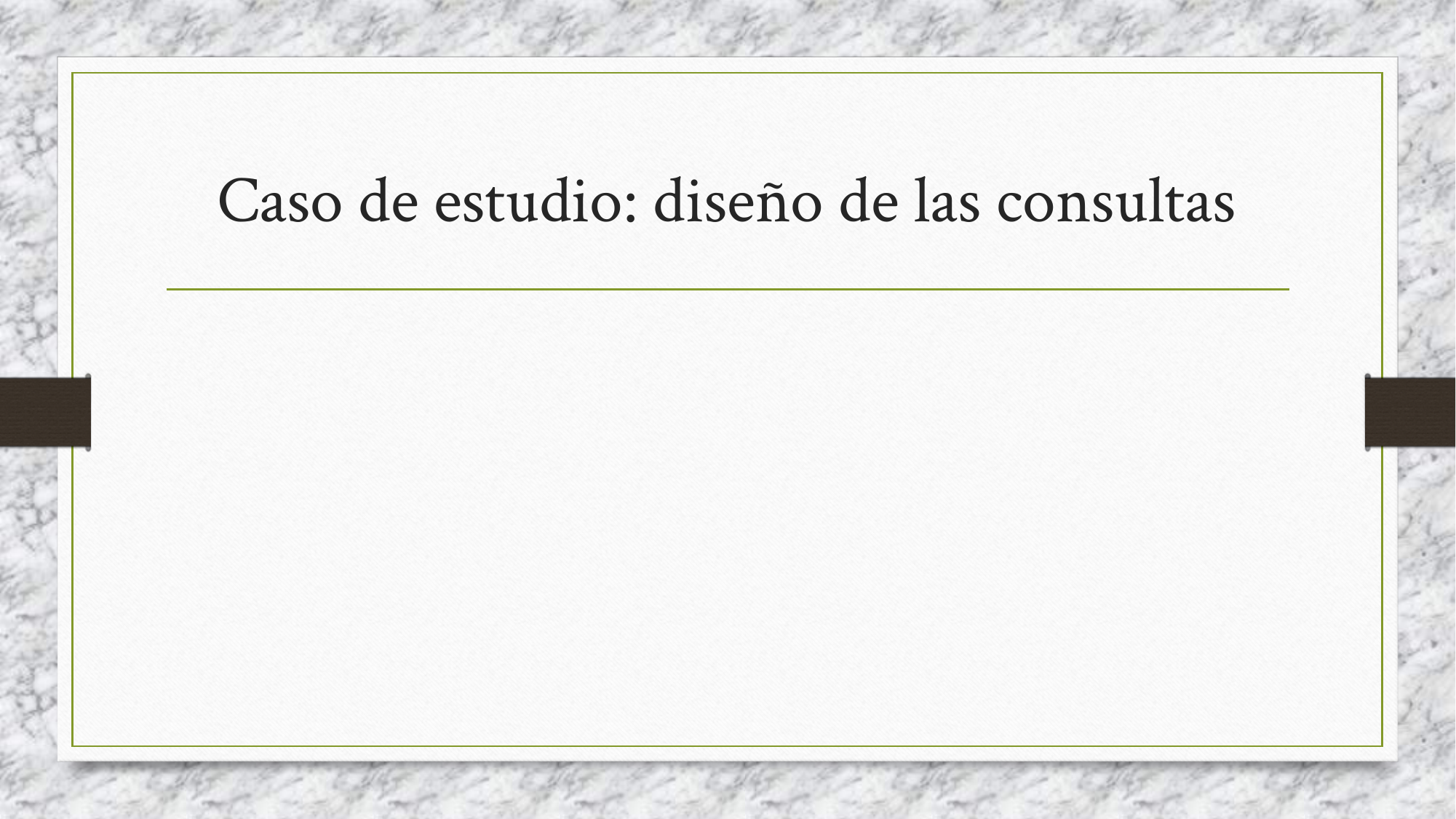

# Caso de estudio: diseño de las consultas